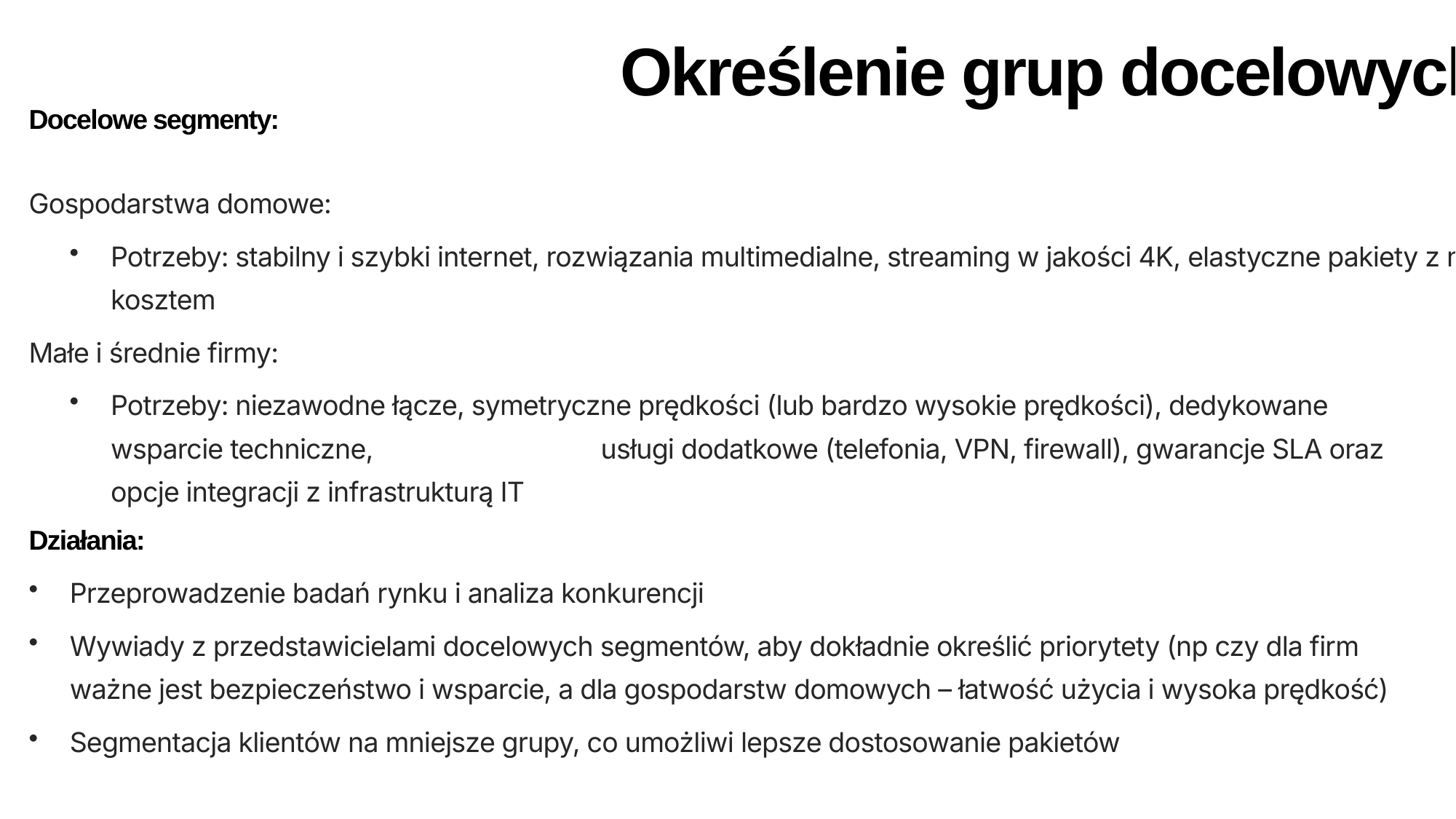

Określenie grup docelowych
Docelowe segmenty:
Gospodarstwa domowe:
Potrzeby: stabilny i szybki internet, rozwiązania multimedialne, streaming w jakości 4K, elastyczne pakiety z niższym kosztem
Małe i średnie firmy:
Potrzeby: niezawodne łącze, symetryczne prędkości (lub bardzo wysokie prędkości), dedykowane wsparcie techniczne,                                usługi dodatkowe (telefonia, VPN, firewall), gwarancje SLA oraz opcje integracji z infrastrukturą IT
Działania:
Przeprowadzenie badań rynku i analiza konkurencji
Wywiady z przedstawicielami docelowych segmentów, aby dokładnie określić priorytety (np czy dla firm ważne jest bezpieczeństwo i wsparcie, a dla gospodarstw domowych – łatwość użycia i wysoka prędkość)
Segmentacja klientów na mniejsze grupy, co umożliwi lepsze dostosowanie pakietów